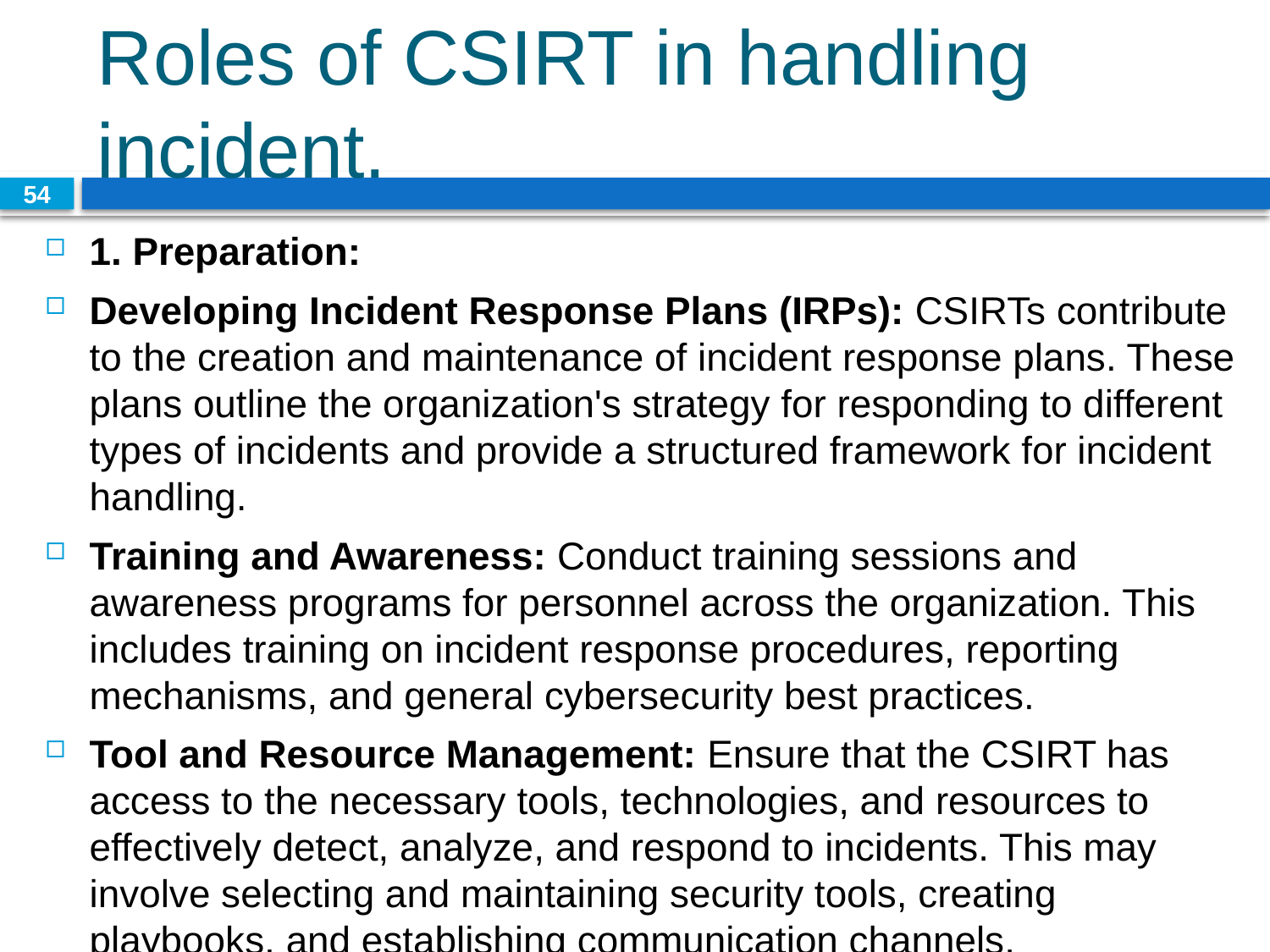

# Roles of CSIRT in handling incident.
54
1. Preparation:
Developing Incident Response Plans (IRPs): CSIRTs contribute to the creation and maintenance of incident response plans. These plans outline the organization's strategy for responding to different types of incidents and provide a structured framework for incident handling.
Training and Awareness: Conduct training sessions and awareness programs for personnel across the organization. This includes training on incident response procedures, reporting mechanisms, and general cybersecurity best practices.
Tool and Resource Management: Ensure that the CSIRT has access to the necessary tools, technologies, and resources to effectively detect, analyze, and respond to incidents. This may involve selecting and maintaining security tools, creating playbooks, and establishing communication channels.